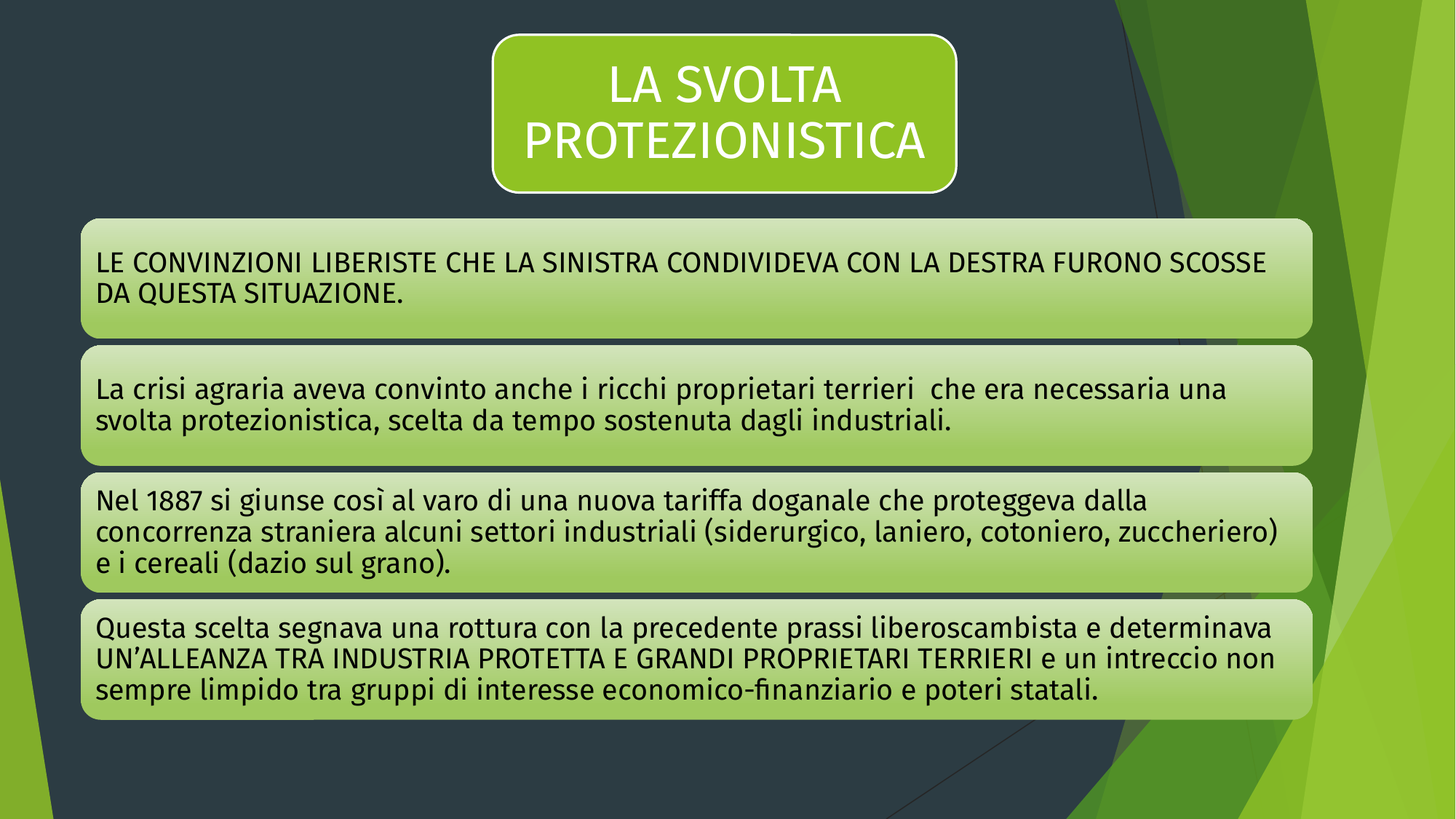

LA SVOLTA PROTEZIONISTICA

LE CONVINZIONI LIBERISTE CHE LA SINISTRA CONDIVIDEVA CON LA DESTRA FURONO SCOSSE DA QUESTA SITUAZIONE.

La crisi agraria aveva convinto anche i ricchi proprietari terrieri  che era necessaria una svolta protezionistica, scelta da tempo sostenuta dagli industriali.

Nel 1887 si giunse così al varo di una nuova tariffa doganale che proteggeva dalla concorrenza straniera alcuni settori industriali (siderurgico, laniero, cotoniero, zuccheriero) e i cereali (dazio sul grano).

Questa scelta segnava una rottura con la precedente prassi liberoscambista e determinava UN’ALLEANZA TRA INDUSTRIA PROTETTA E GRANDI PROPRIETARI TERRIERI e un intreccio non sempre limpido tra gruppi di interesse economico-finanziario e poteri statali.